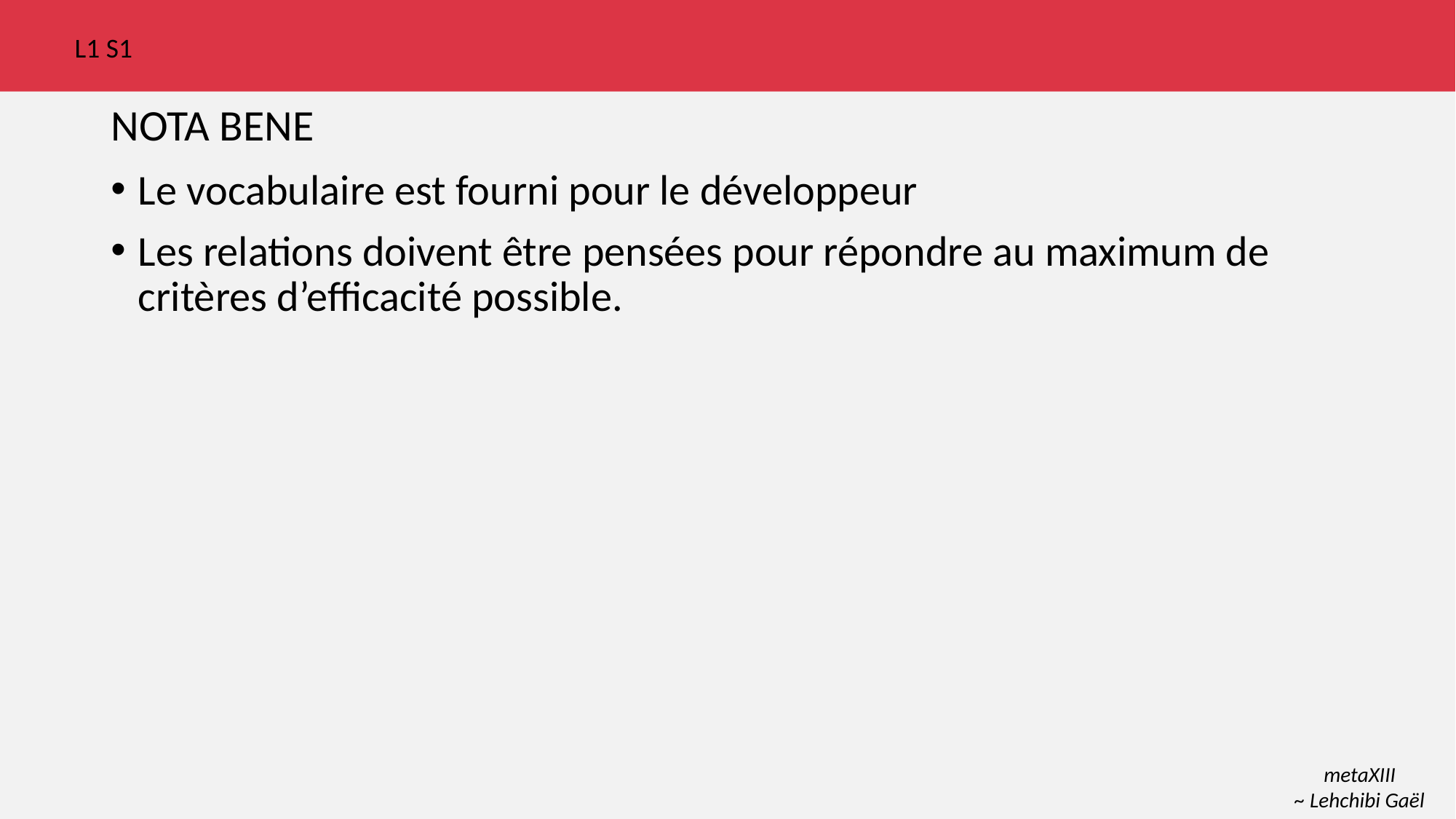

L1 S1

# NOTA BENE
Le vocabulaire est fourni pour le développeur
Les relations doivent être pensées pour répondre au maximum de critères d’efficacité possible.

metaXIII
~ Lehchibi Gaël